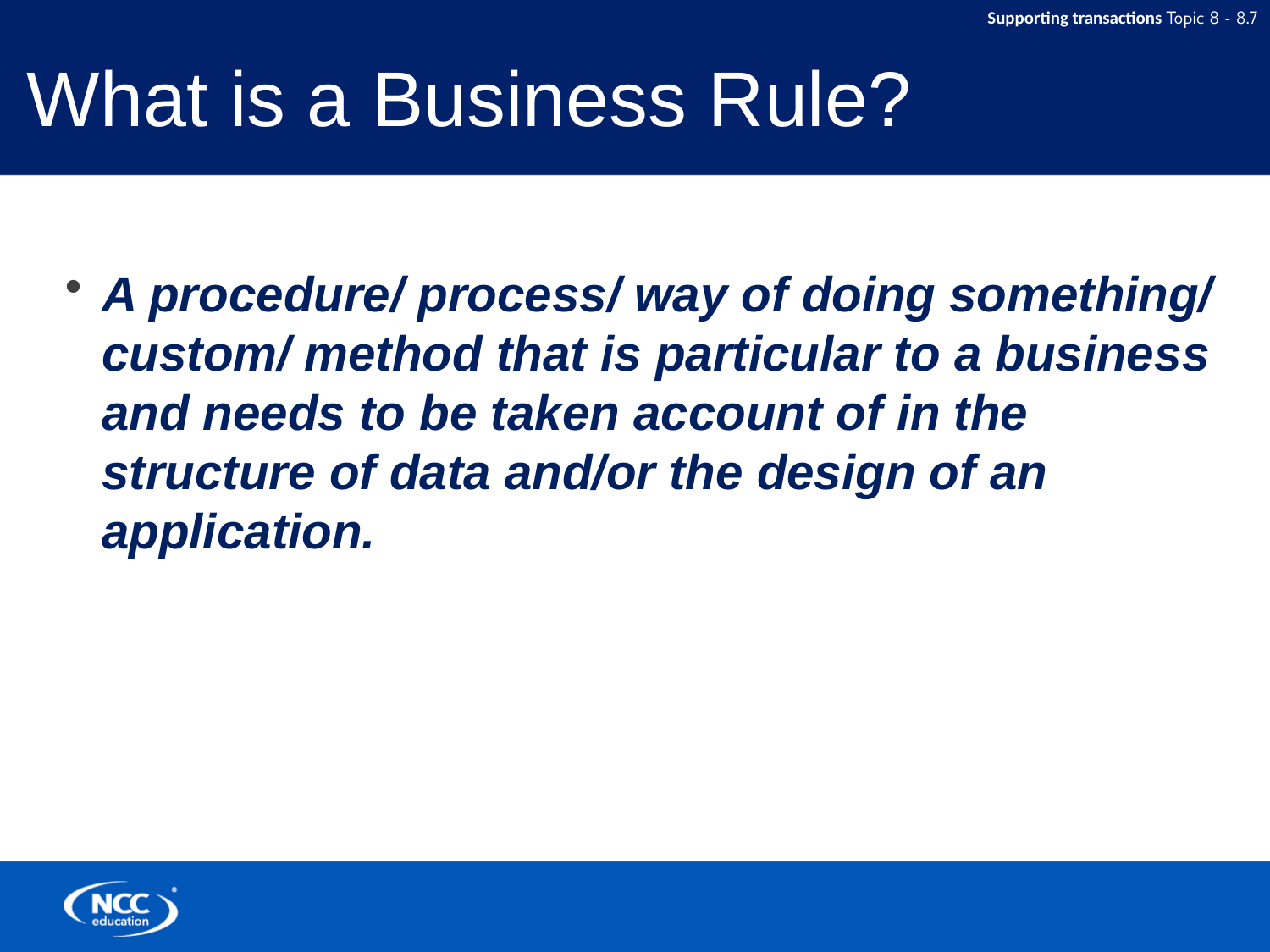

# What is a Business Rule?
A procedure/ process/ way of doing something/ custom/ method that is particular to a business and needs to be taken account of in the structure of data and/or the design of an application.